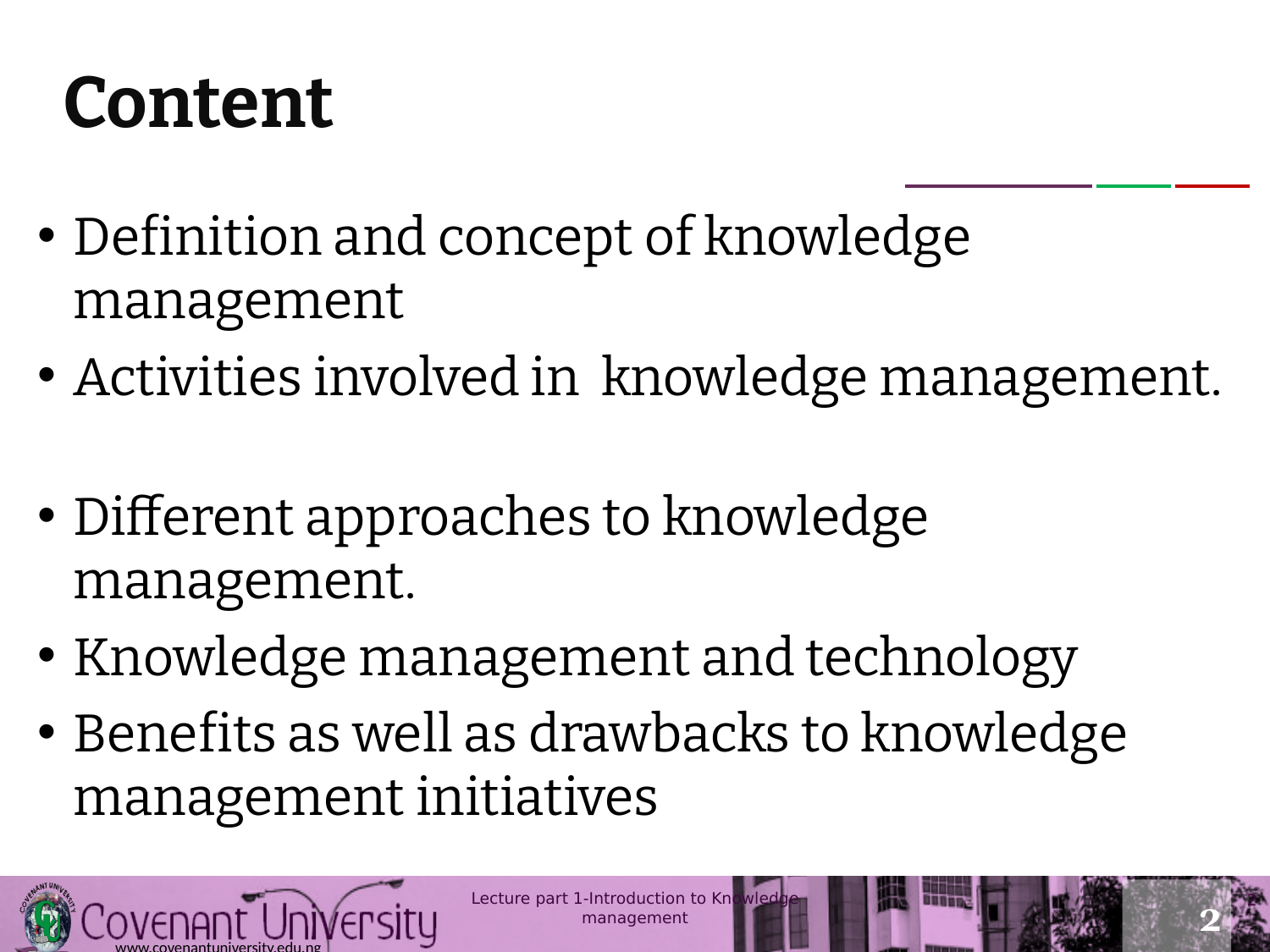

# Content
Definition and concept of knowledge management
Activities involved in  knowledge management.
Different approaches to knowledge management.
Knowledge management and technology
Benefits as well as drawbacks to knowledge management initiatives

2
Lecture part 1-Introduction to Knowledge management